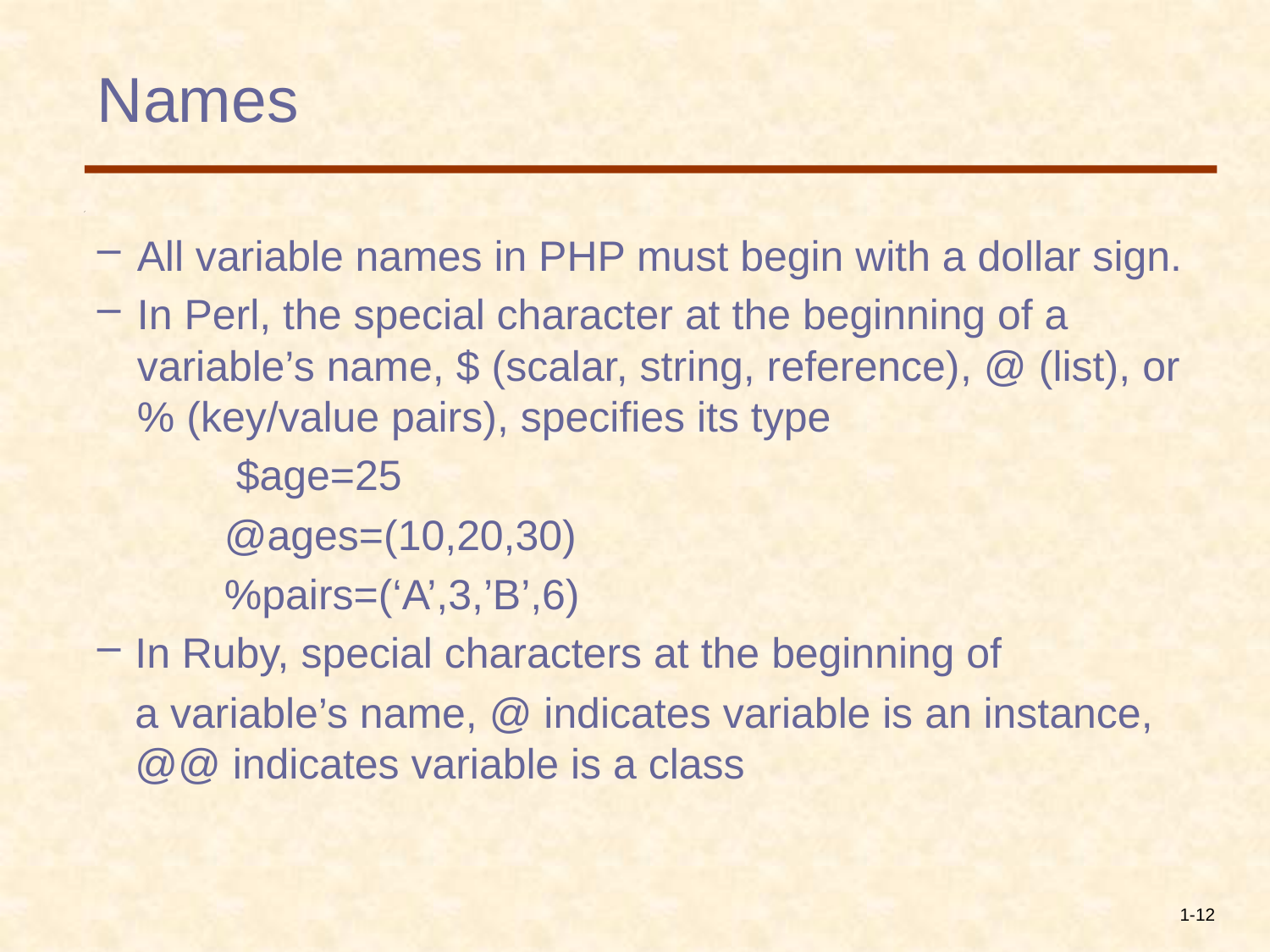

# Names
All variable names in PHP must begin with a dollar sign.
In Perl, the special character at the beginning of a variable’s name, $ (scalar, string, reference), @ (list), or % (key/value pairs), specifies its type
	 $age=25
	@ages=(10,20,30)
	%pairs=(‘A’,3,’B’,6)
In Ruby, special characters at the beginning of
	a variable’s name, @ indicates variable is an instance,  @@ indicates variable is a class
1-12